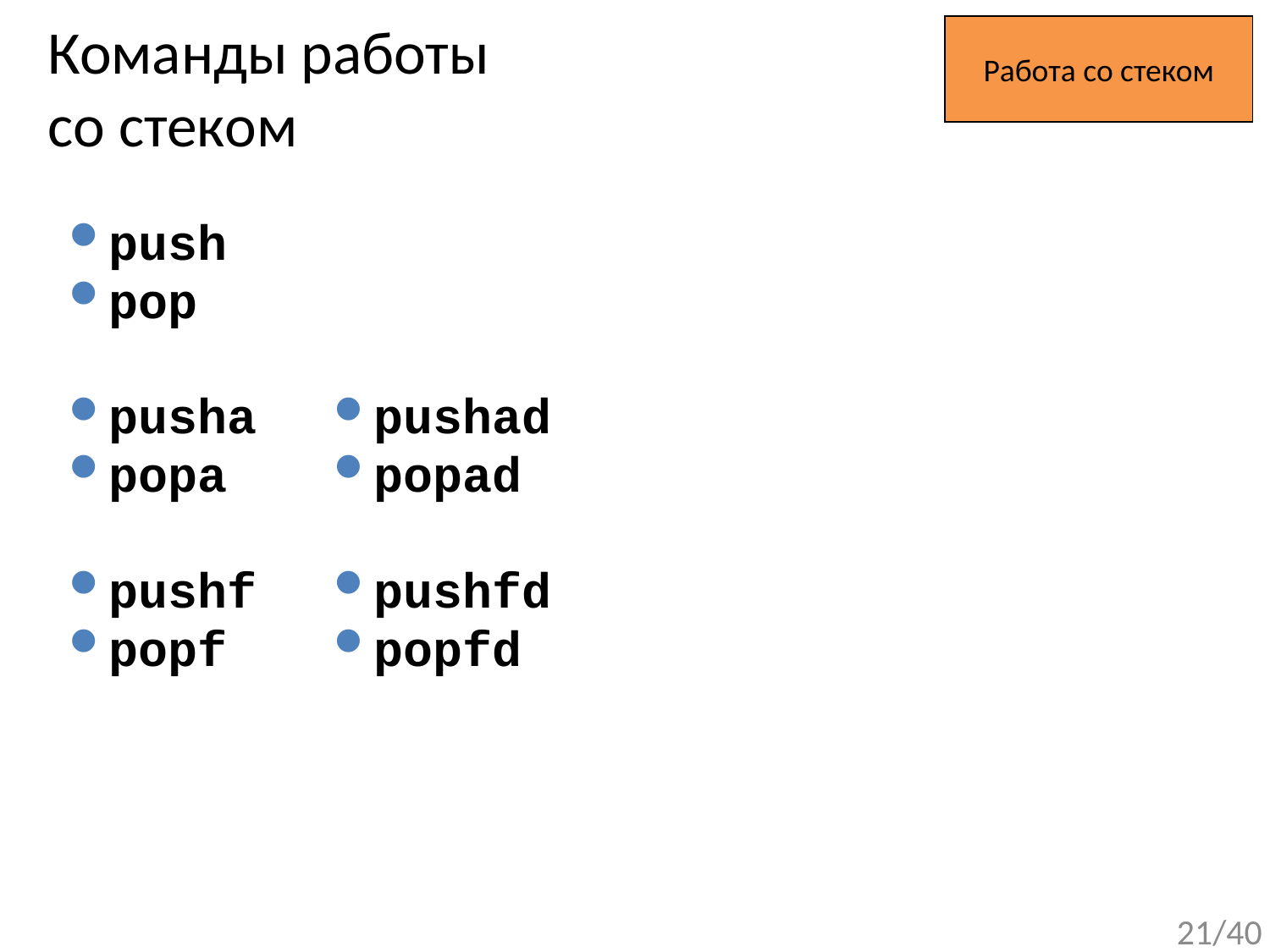

# Команды работы со стеком
Работа со стеком
push
pop

pusha
popa

pushf
popf

pushad
popad

pushfd
popfd
21/40